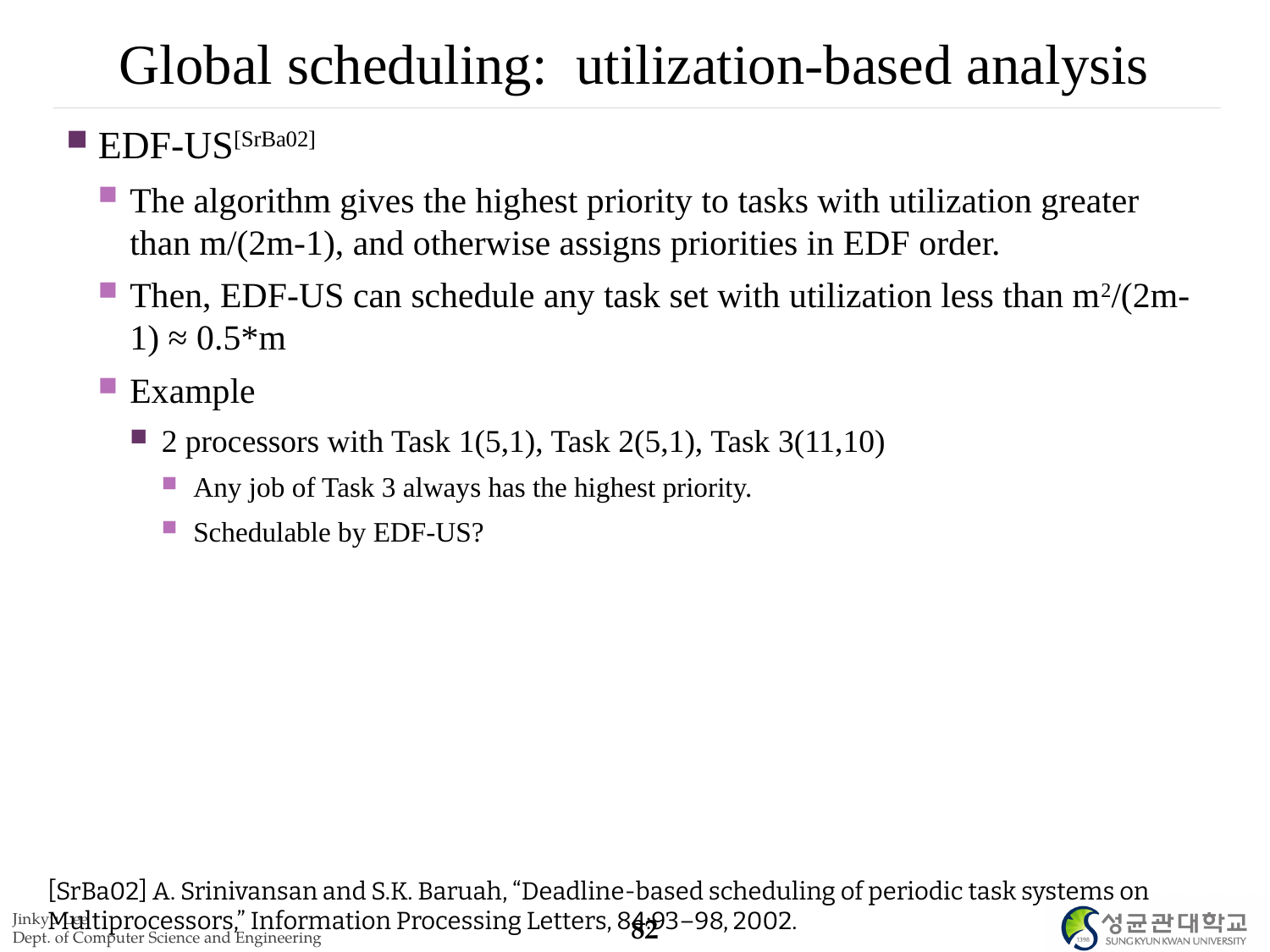

# Global scheduling:  utilization-based analysis
EDF-US[SrBa02]
The algorithm gives the highest priority to tasks with utilization greater than m/(2m-1), and otherwise assigns priorities in EDF order.
Then, EDF-US can schedule any task set with utilization less than m2/(2m-1) ≈ 0.5*m
Example
2 processors with Task 1(5,1), Task 2(5,1), Task 3(11,10)
Any job of Task 3 always has the highest priority.
Schedulable by EDF-US?

[SrBa02] A. Srinivansan and S.K. Baruah, “Deadline-based scheduling of periodic task systems on
Multiprocessors,” Information Processing Letters, 84:93–98, 2002.